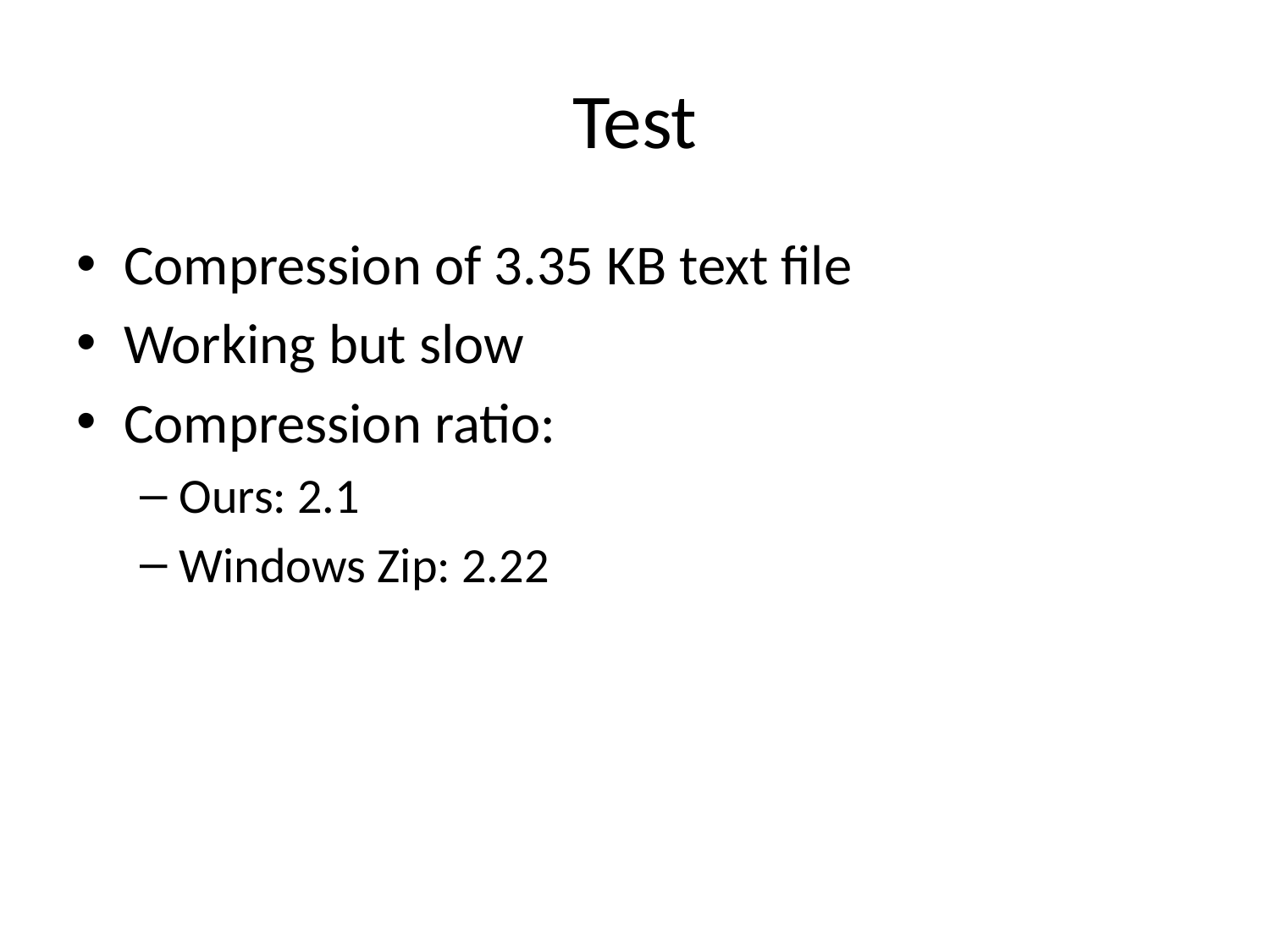

# Test
Compression of 3.35 KB text file
Working but slow
Compression ratio:
Ours: 2.1
Windows Zip: 2.22